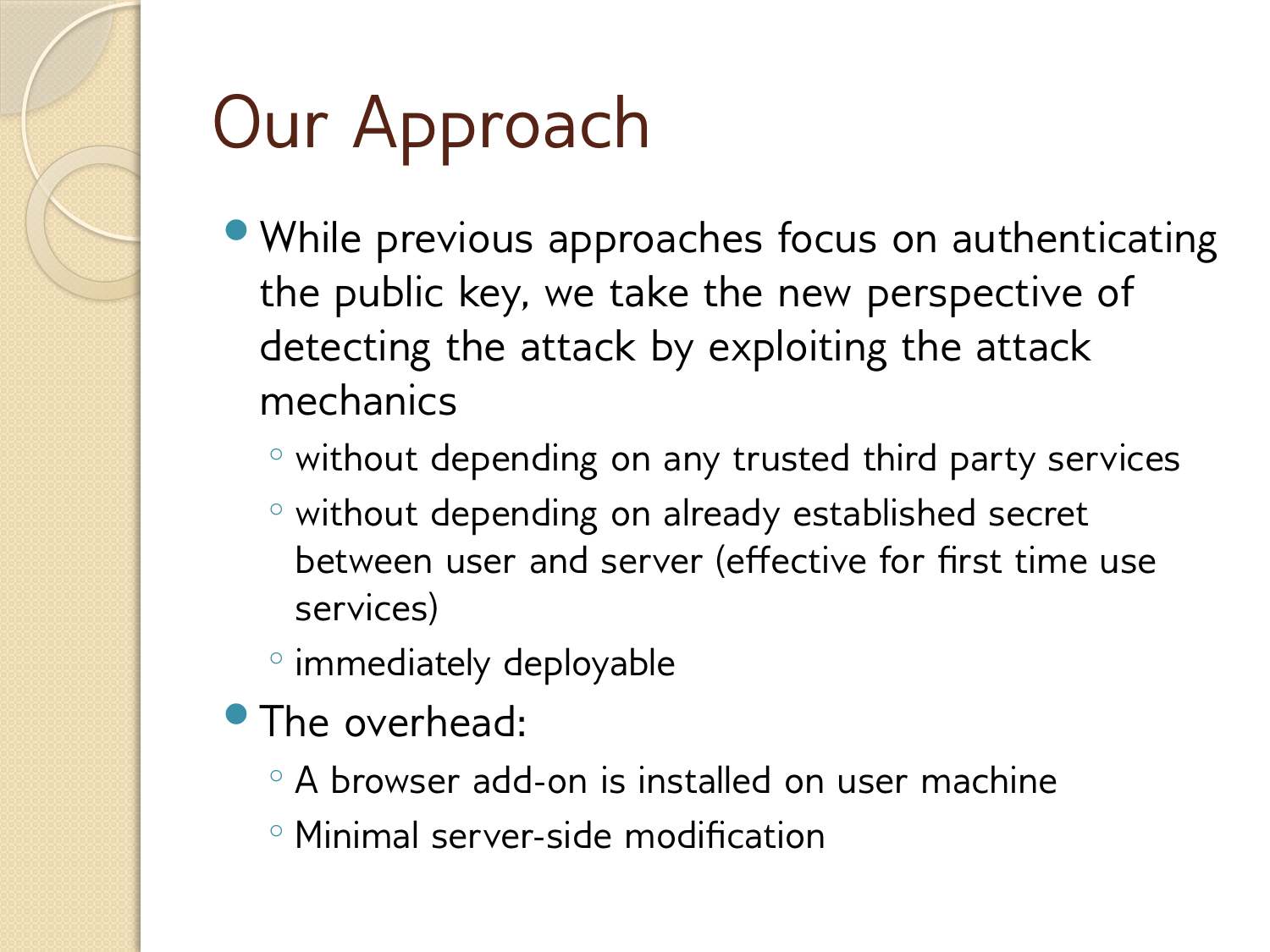

# Our Approach
While previous approaches focus on authenticating the public key, we take the new perspective of detecting the attack by exploiting the attack mechanics
without depending on any trusted third party services
without depending on already established secret between user and server (effective for first time use services)
immediately deployable
The overhead:
A browser add-on is installed on user machine
Minimal server-side modification